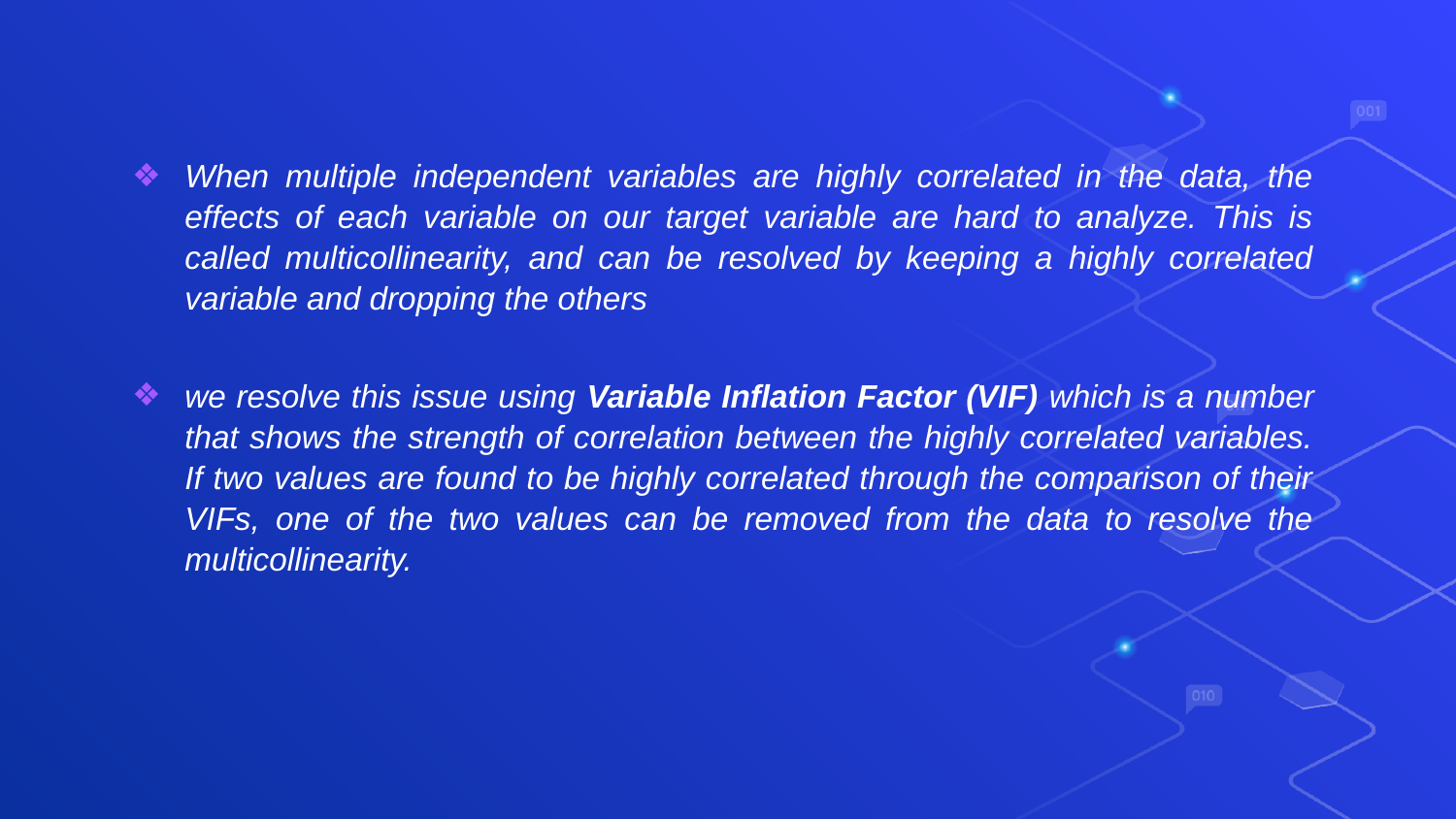

When multiple independent variables are highly correlated in the data, the effects of each variable on our target variable are hard to analyze. This is called multicollinearity, and can be resolved by keeping a highly correlated variable and dropping the others
we resolve this issue using Variable Inflation Factor (VIF) which is a number that shows the strength of correlation between the highly correlated variables. If two values are found to be highly correlated through the comparison of their VIFs, one of the two values can be removed from the data to resolve the multicollinearity.